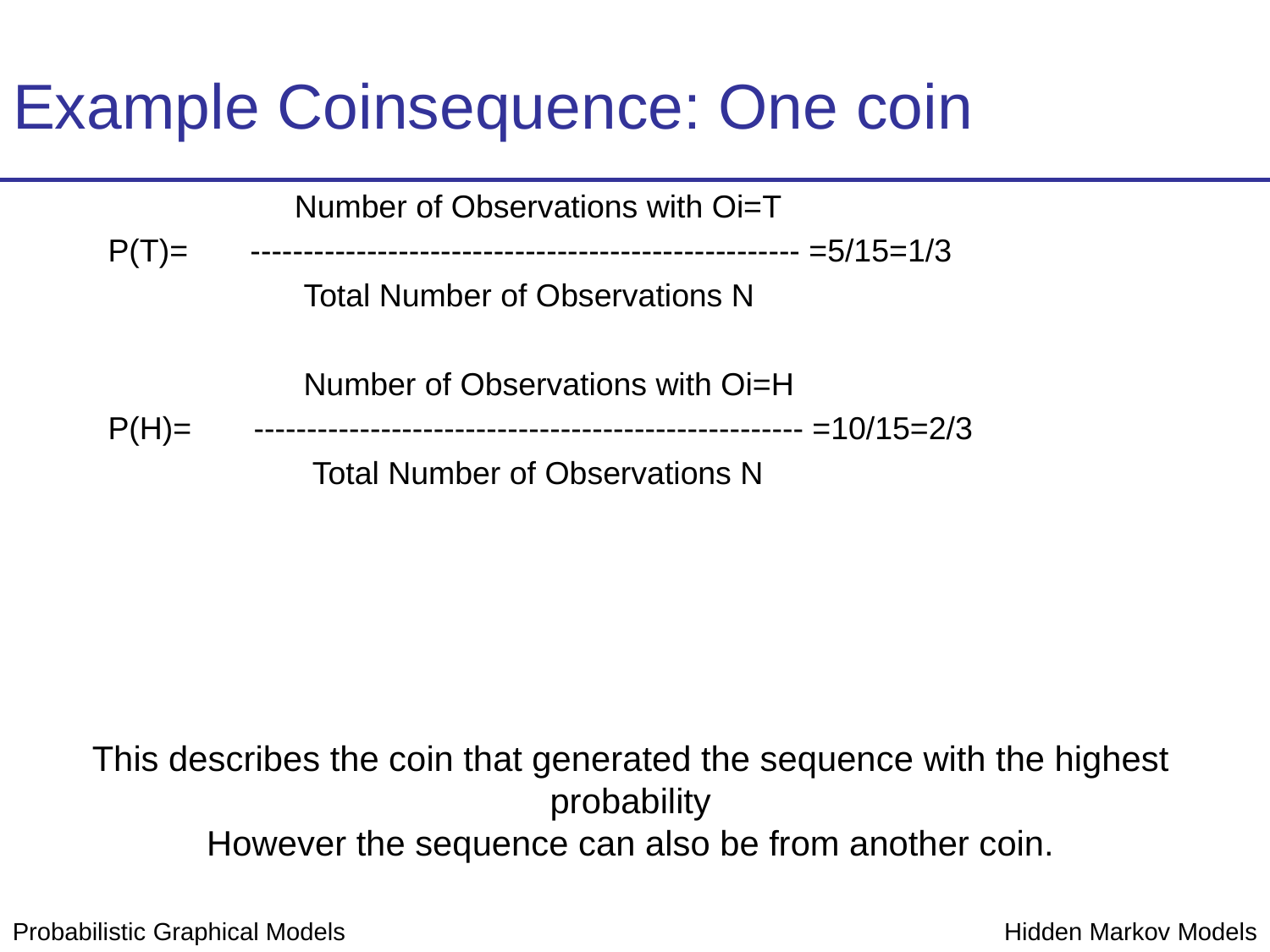

# Example Coinsequence: One coin
                     Number of Observations with Oi=T
P(T)=       ---------------------------------------------------- =5/15=1/3
                      Total Number of Observations N

                      Number of Observations with Oi=H
P(H)=       ---------------------------------------------------- =10/15=2/3
                       Total Number of Observations N

This describes the coin that generated the sequence with the highest probability
However the sequence can also be from another coin.